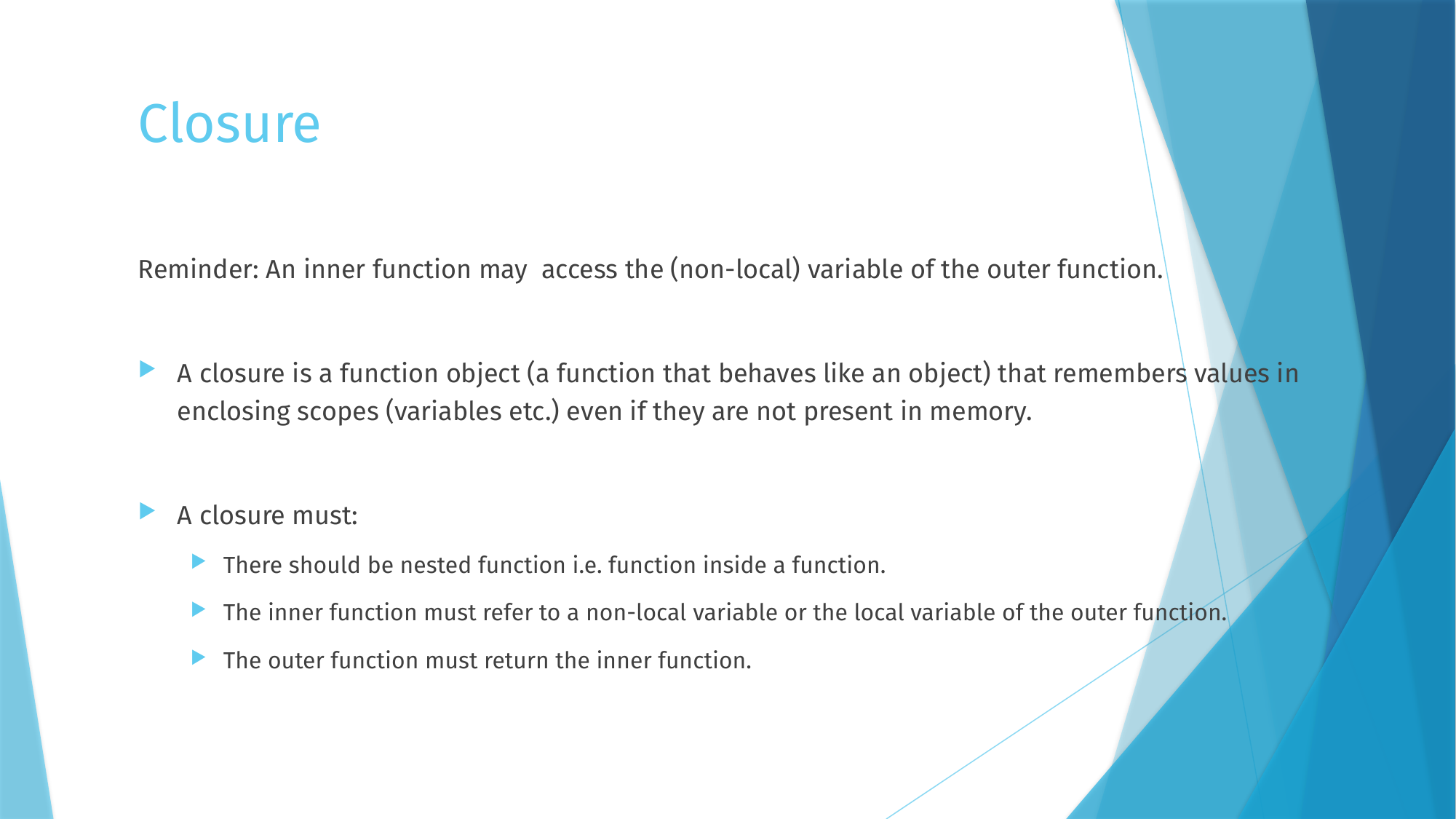

# Closure
Reminder: An inner function may  access the (non-local) variable of the outer function.

A closure is a function object (a function that behaves like an object) that remembers values in enclosing scopes (variables etc.) even if they are not present in memory.

A closure must:
There should be nested function i.e. function inside a function.
The inner function must refer to a non-local variable or the local variable of the outer function.
The outer function must return the inner function.